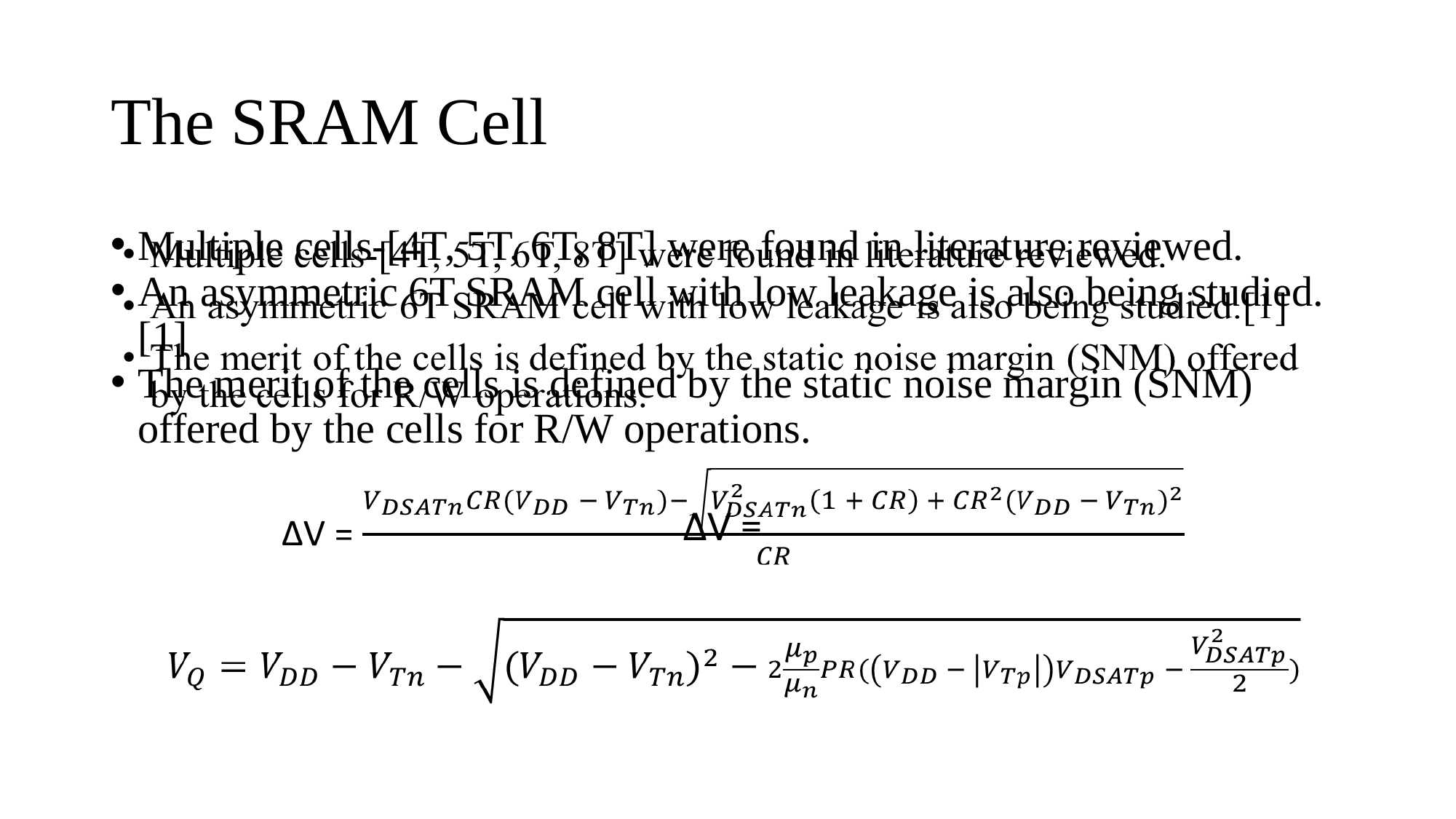

The SRAM Cell
Multiple cells-[4T, 5T, 6T, 8T] were found in literature reviewed.
An asymmetric 6T SRAM cell with low leakage is also being studied.[1]
The merit of the cells is defined by the static noise margin (SNM) offered by the cells for R/W operations.

∆V =